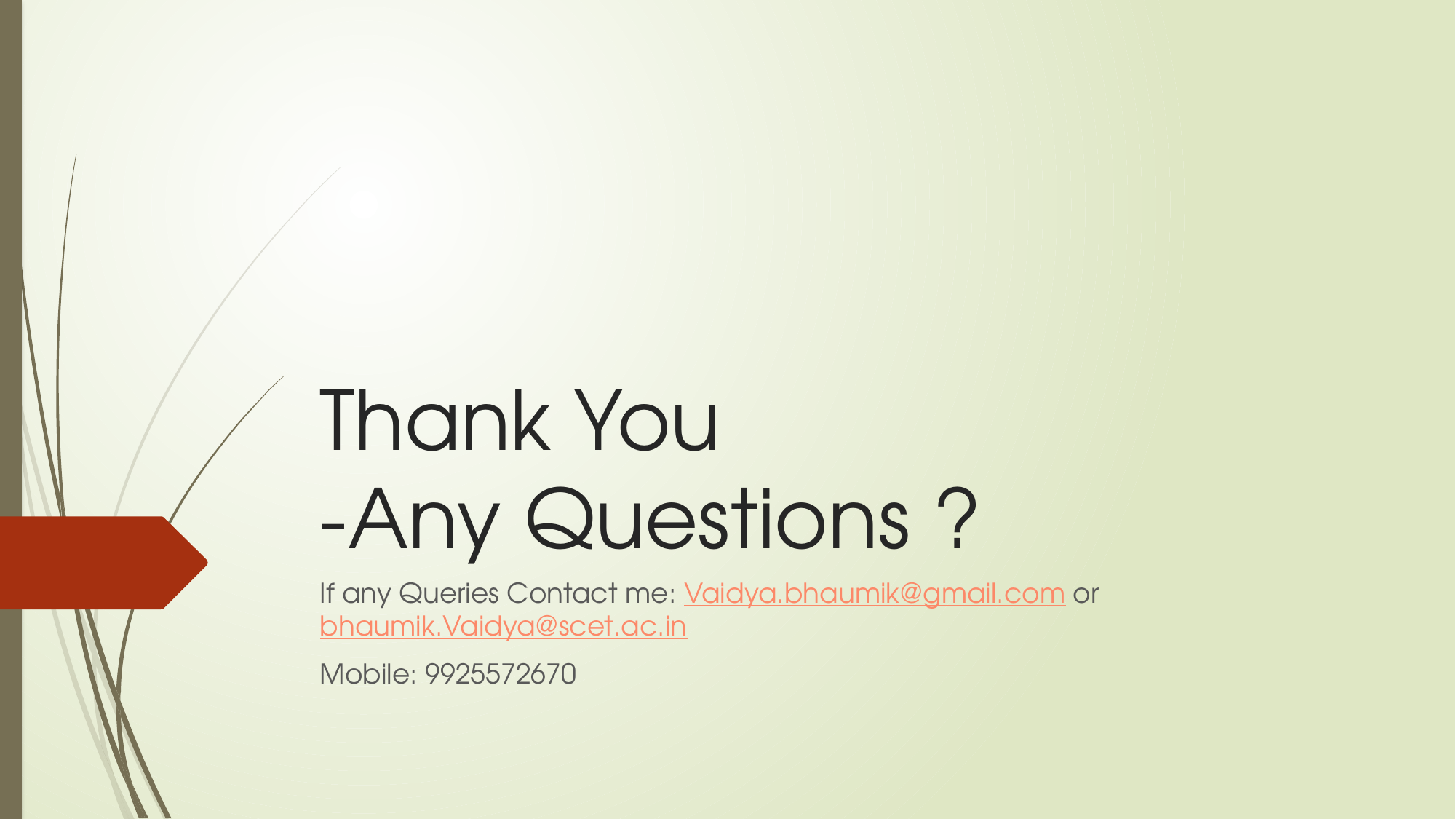

# Thank You -Any Questions ?
If any Queries Contact me: Vaidya.bhaumik@gmail.com or bhaumik.Vaidya@scet.ac.in
Mobile: 9925572670